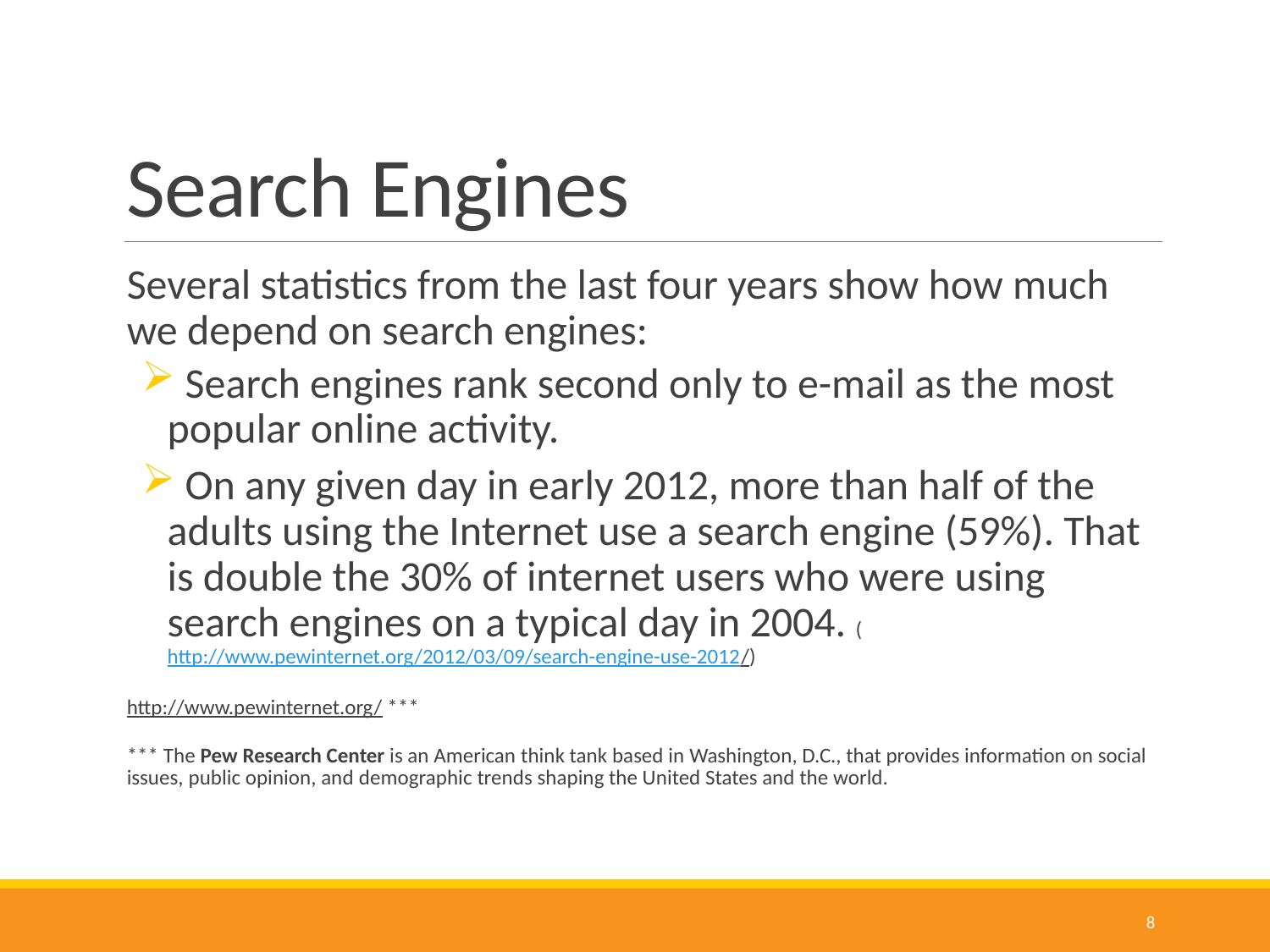

# Search Engines
Several statistics from the last four years show how much we depend on search engines:
 Search engines rank second only to e-mail as the most popular online activity.
 On any given day in early 2012, more than half of the adults using the Internet use a search engine (59%). That is double the 30% of internet users who were using search engines on a typical day in 2004. (http://www.pewinternet.org/2012/03/09/search-engine-use-2012/)
http://www.pewinternet.org/ ***
*** The Pew Research Center is an American think tank based in Washington, D.C., that provides information on social issues, public opinion, and demographic trends shaping the United States and the world.

8